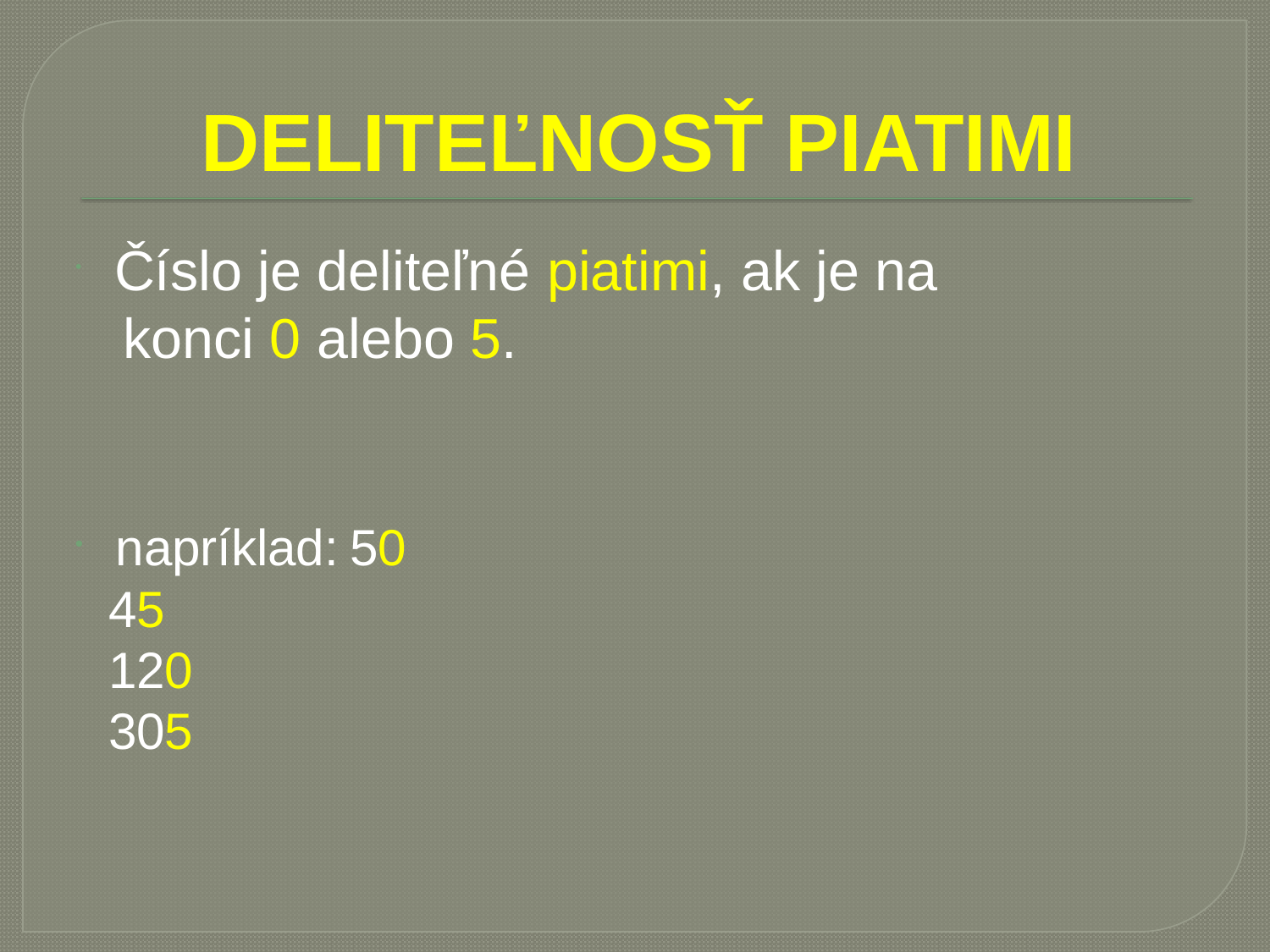

# DELITEĽNOSŤ PIATIMI
 Číslo je deliteľné piatimi, ak je na
   konci 0 alebo 5.

 napríklad:	50
				45
				120
				305